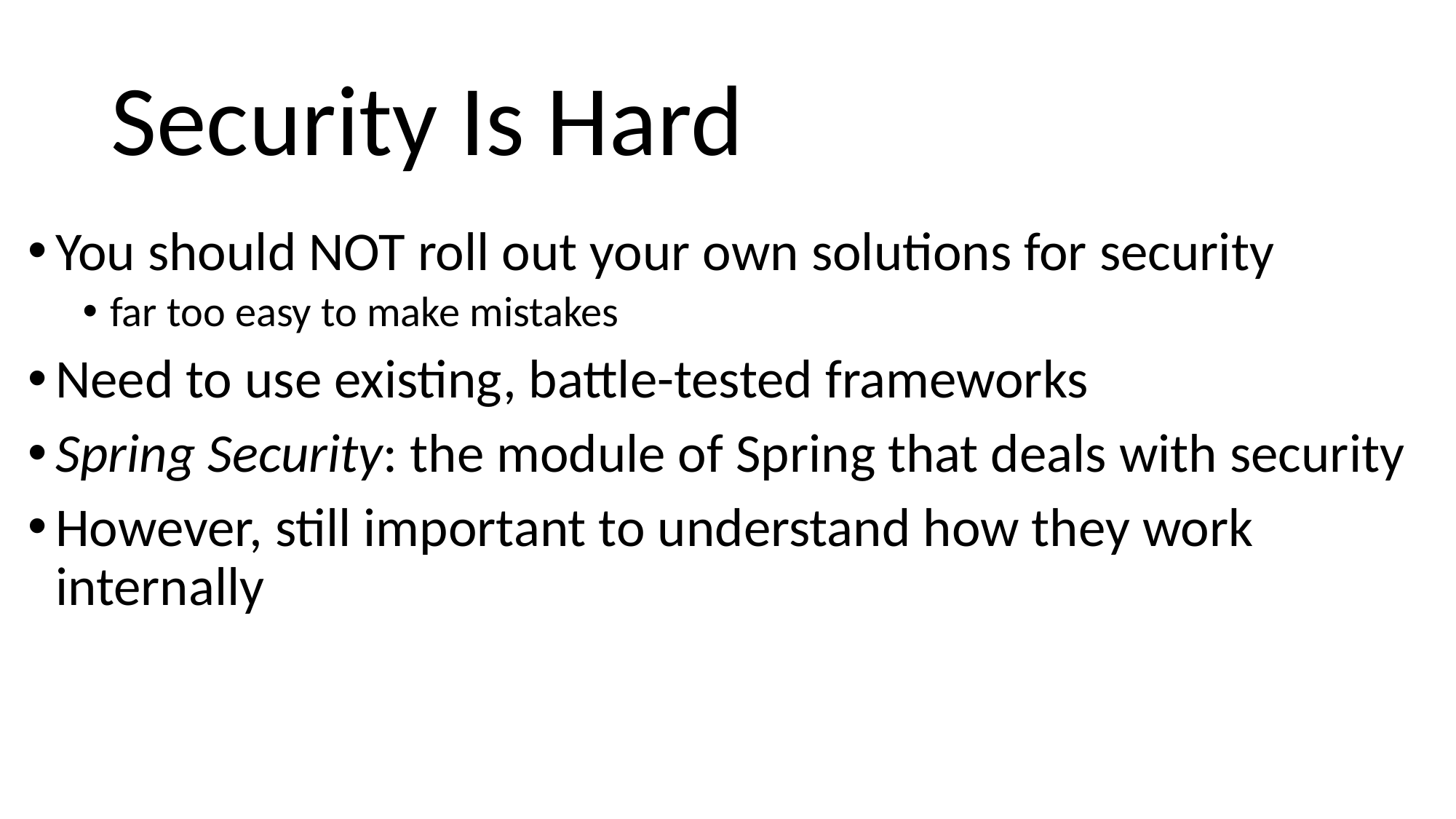

# Security Is Hard
You should NOT roll out your own solutions for security
far too easy to make mistakes
Need to use existing, battle-tested frameworks
Spring Security: the module of Spring that deals with security
However, still important to understand how they work internally